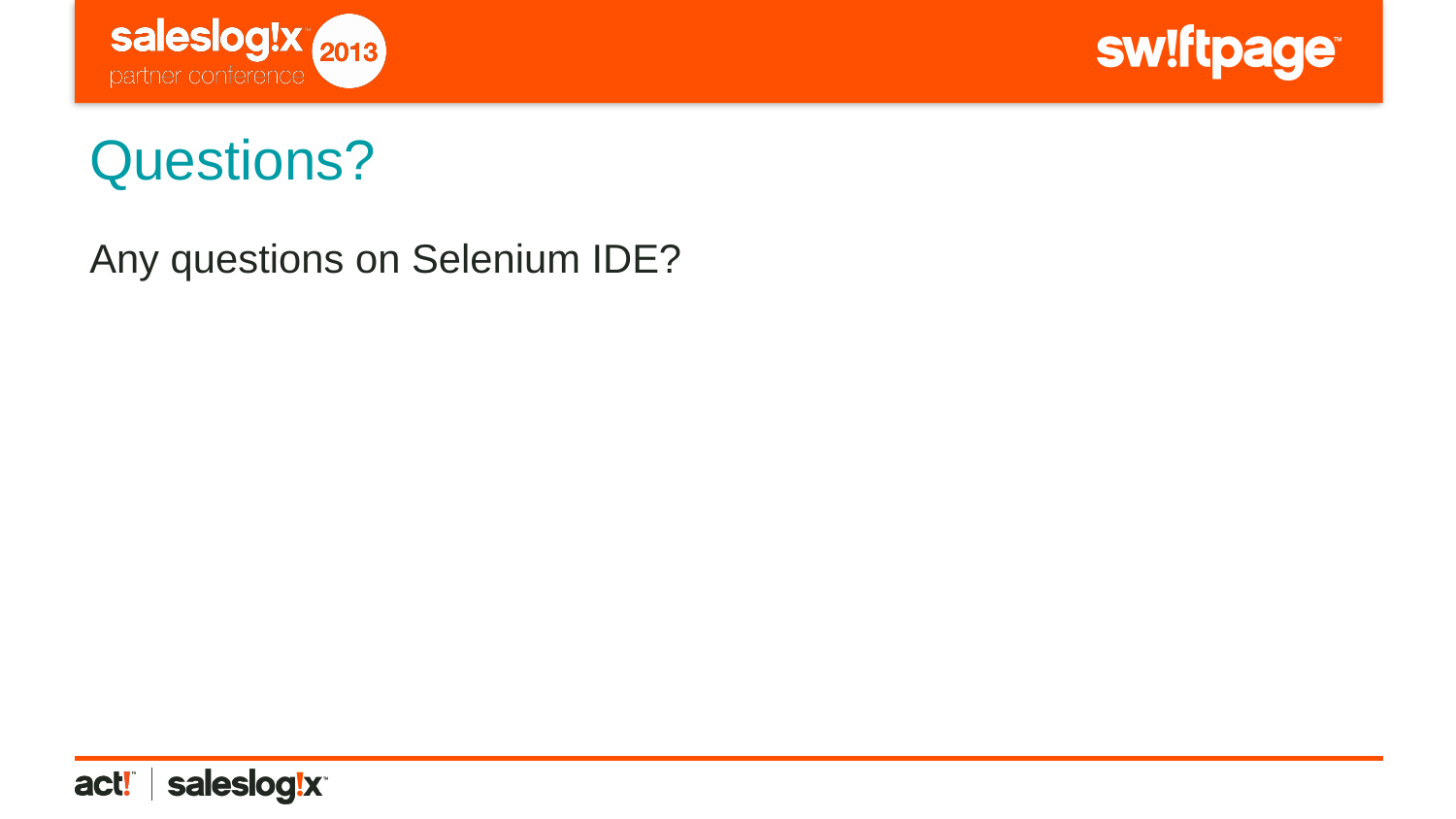

# Questions?
Any questions on Selenium IDE?